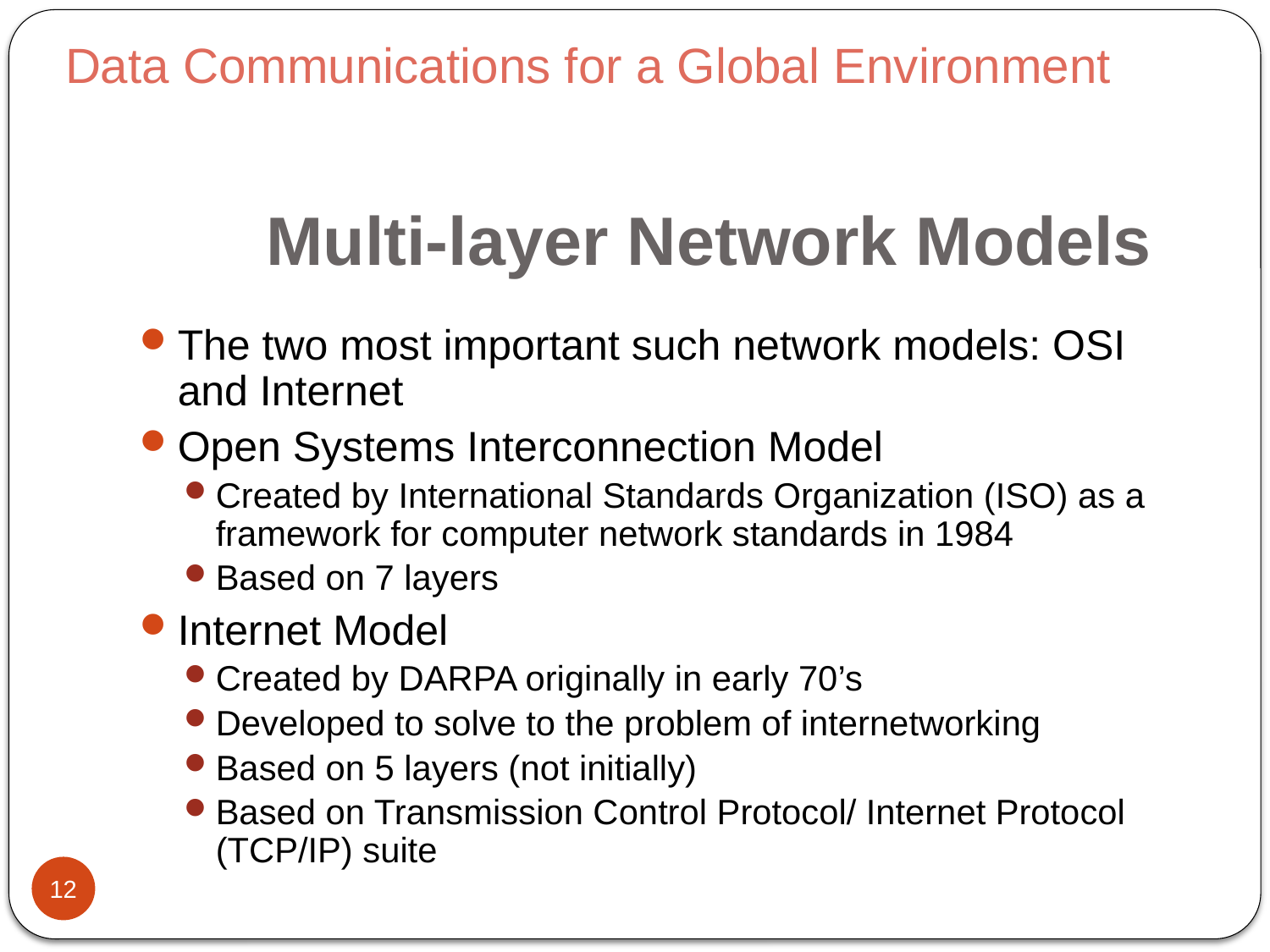

Data Communications for a Global Environment
# Multi-layer Network Models
The two most important such network models: OSI and Internet
Open Systems Interconnection Model
Created by International Standards Organization (ISO) as a framework for computer network standards in 1984
Based on 7 layers
Internet Model
Created by DARPA originally in early 70’s
Developed to solve to the problem of internetworking
Based on 5 layers (not initially)
Based on Transmission Control Protocol/ Internet Protocol (TCP/IP) suite

12
1 - 12
1 - 12
1 - 12